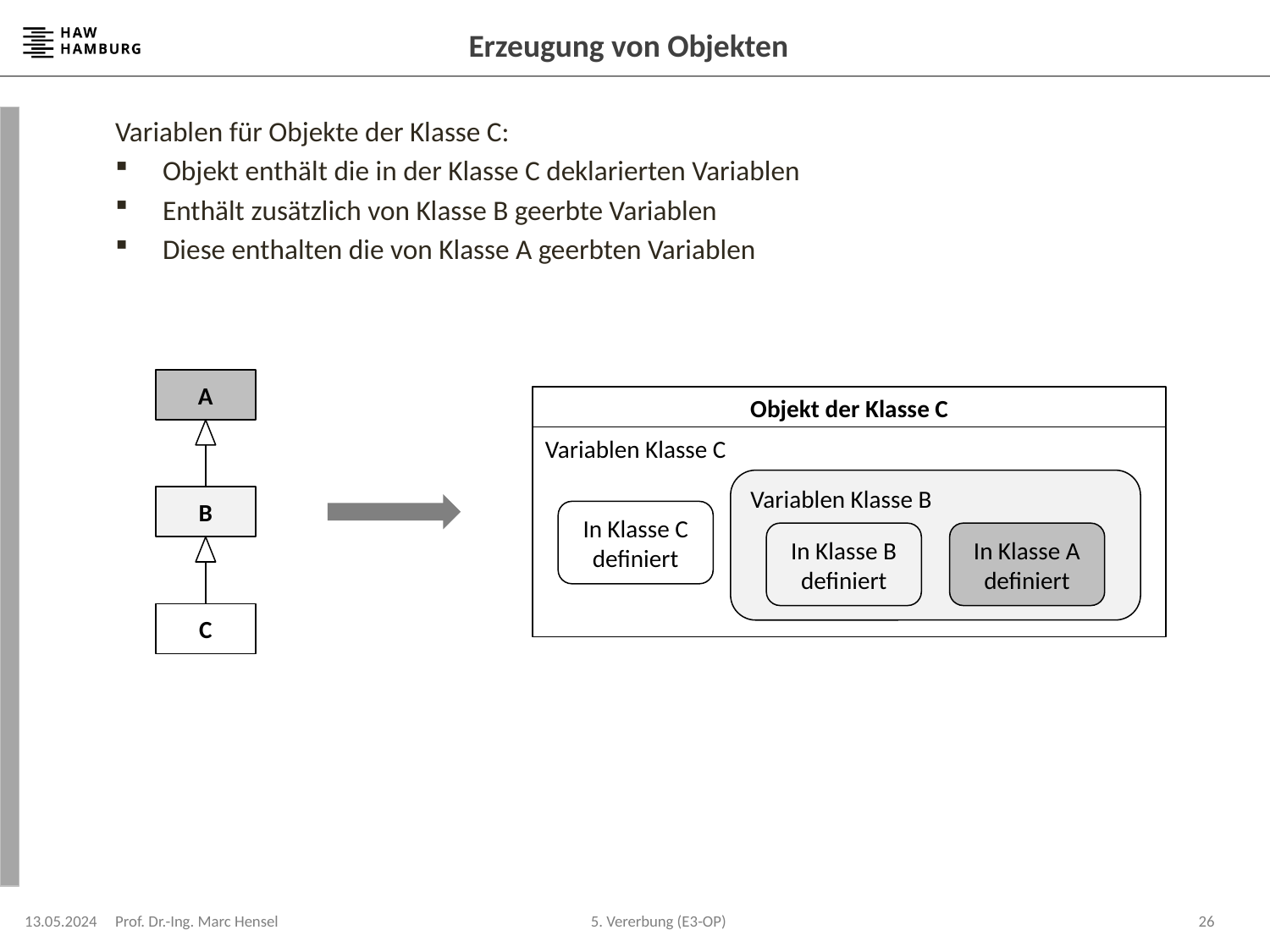

# Erzeugung von Objekten
Variablen für Objekte der Klasse C:
Objekt enthält die in der Klasse C deklarierten Variablen
Enthält zusätzlich von Klasse B geerbte Variablen
Diese enthalten die von Klasse A geerbten Variablen
A

Objekt der Klasse C
Variablen Klasse C

Variablen Klasse B
In Klasse B definiert
B

In Klasse C definiert
In Klasse A definiert
C
13.05.2024
Prof. Dr.-Ing. Marc Hensel
26